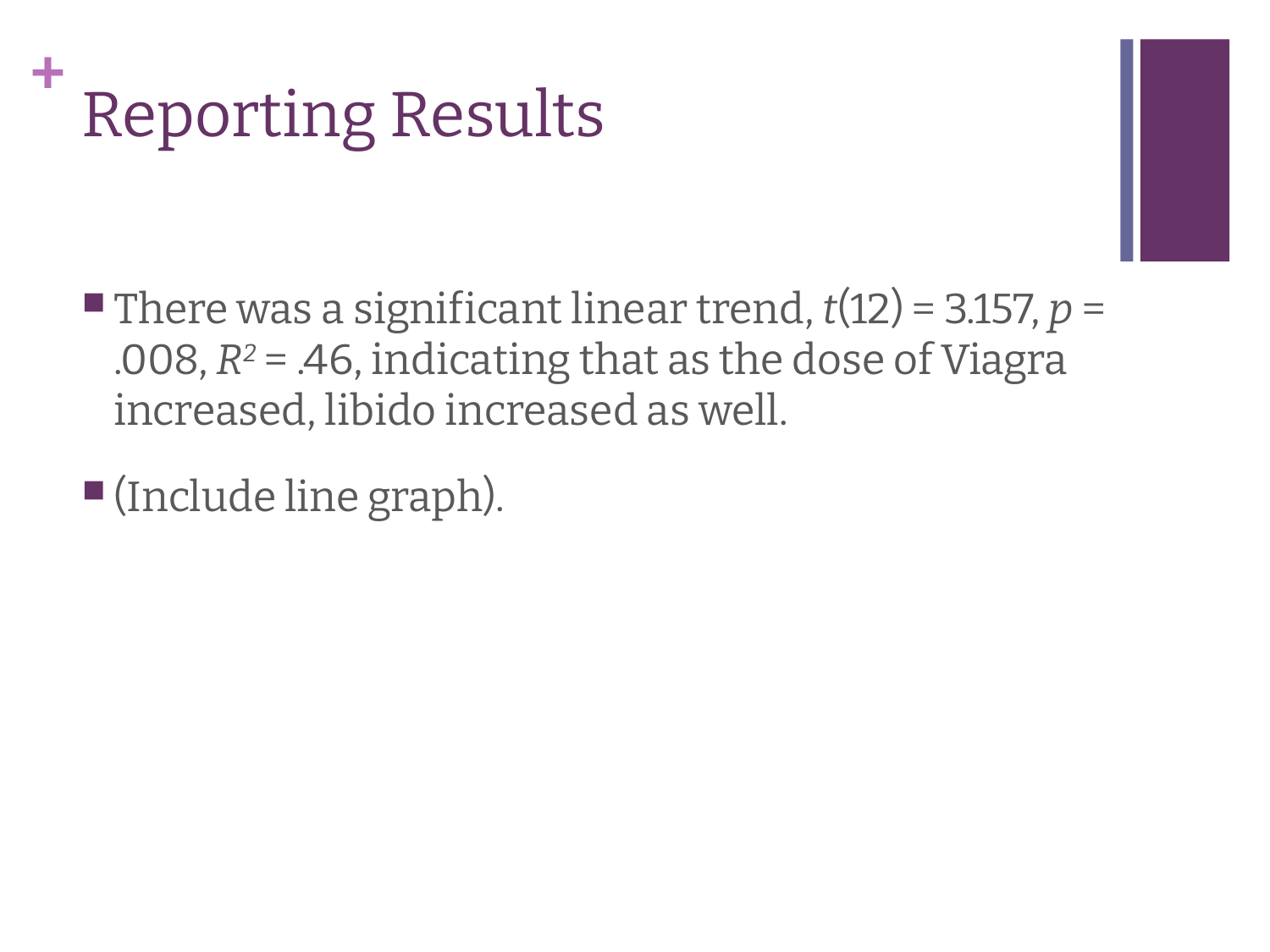

# Reporting Results
There was a significant linear trend, t(12) = 3.157, p = .008, R2 = .46, indicating that as the dose of Viagra increased, libido increased as well.
(Include line graph).